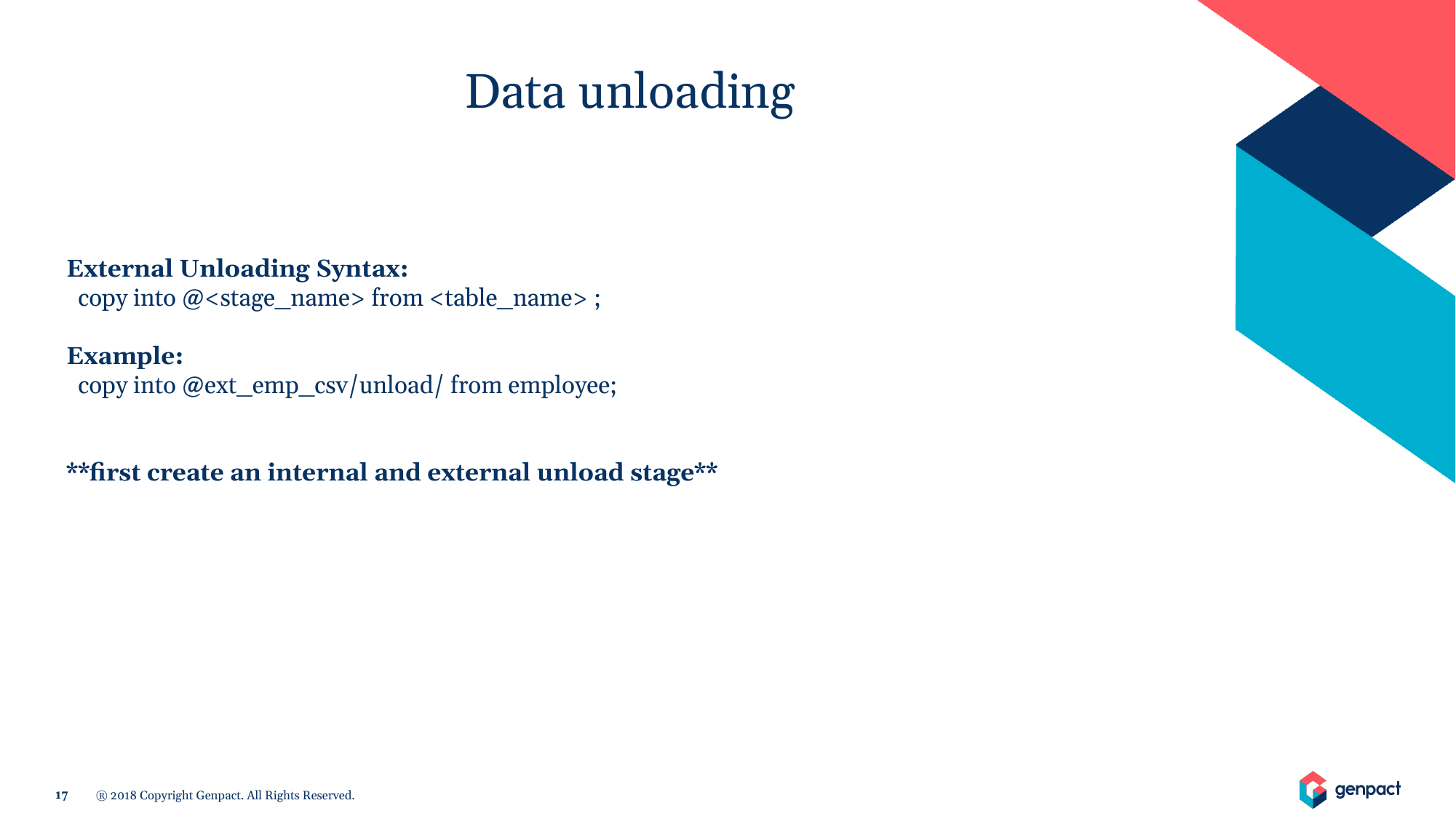

Data unloading

External Unloading Syntax:
  copy into @<stage_name> from <table_name> ;

Example:
  copy into @ext_emp_csv/unload/ from employee;

**first create an internal and external unload stage**